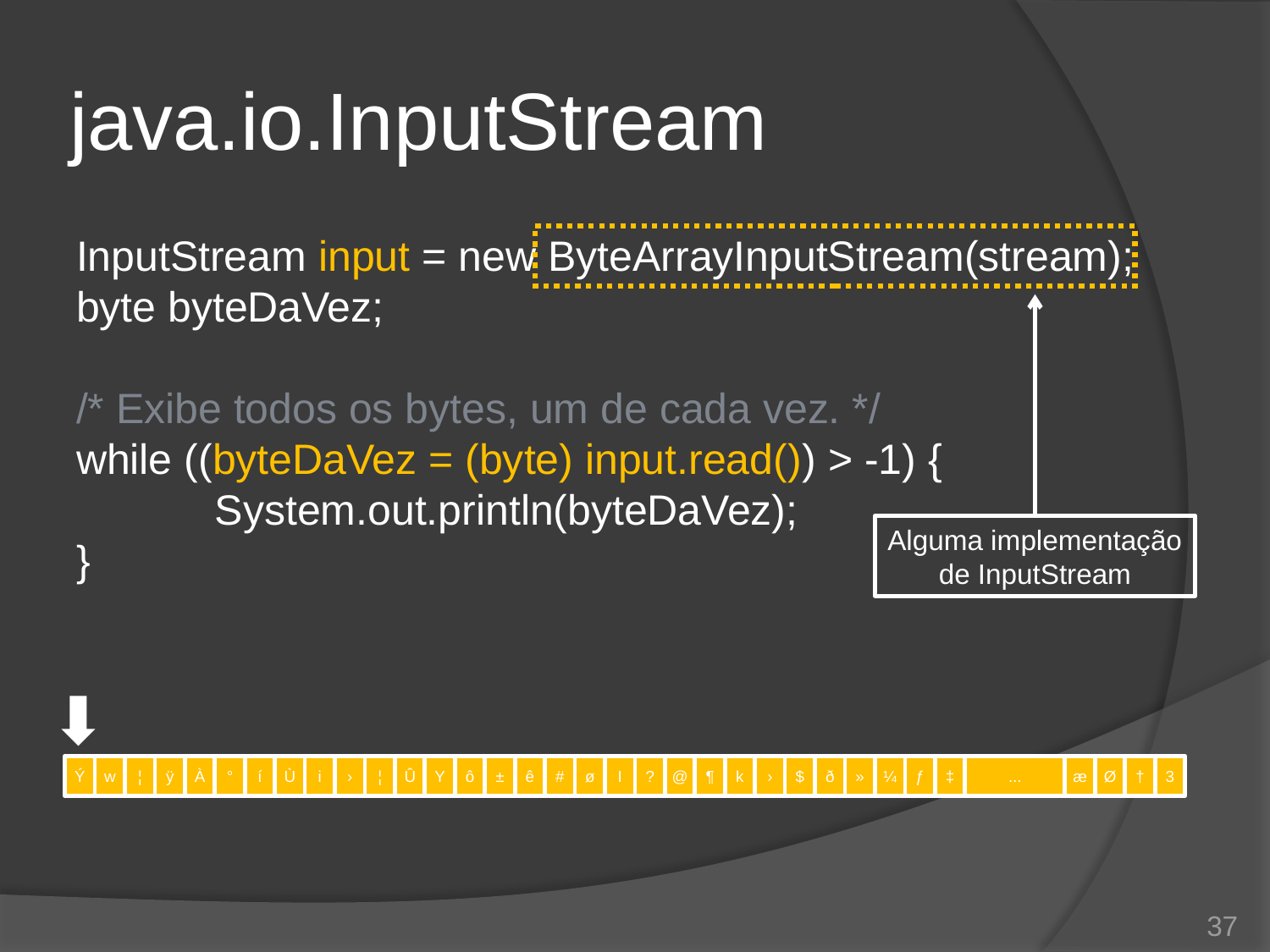

# java.io.InputStream
InputStream input = new ByteArrayInputStream(stream);
byte byteDaVez;

/* Exibe todos os bytes, um de cada vez. */
while ((byteDaVez = (byte) input.read()) > -1) {
	 System.out.println(byteDaVez);
}

Alguma implementação de InputStream

Ý
w
¦
ÿ
À
°
í
Ù
i
›
¦
Û
Y
ô
±
ê
#
ø
I
?
@
¶
k
›
$
ð
»
¼
ƒ
‡
...
æ
Ø
†
3
37